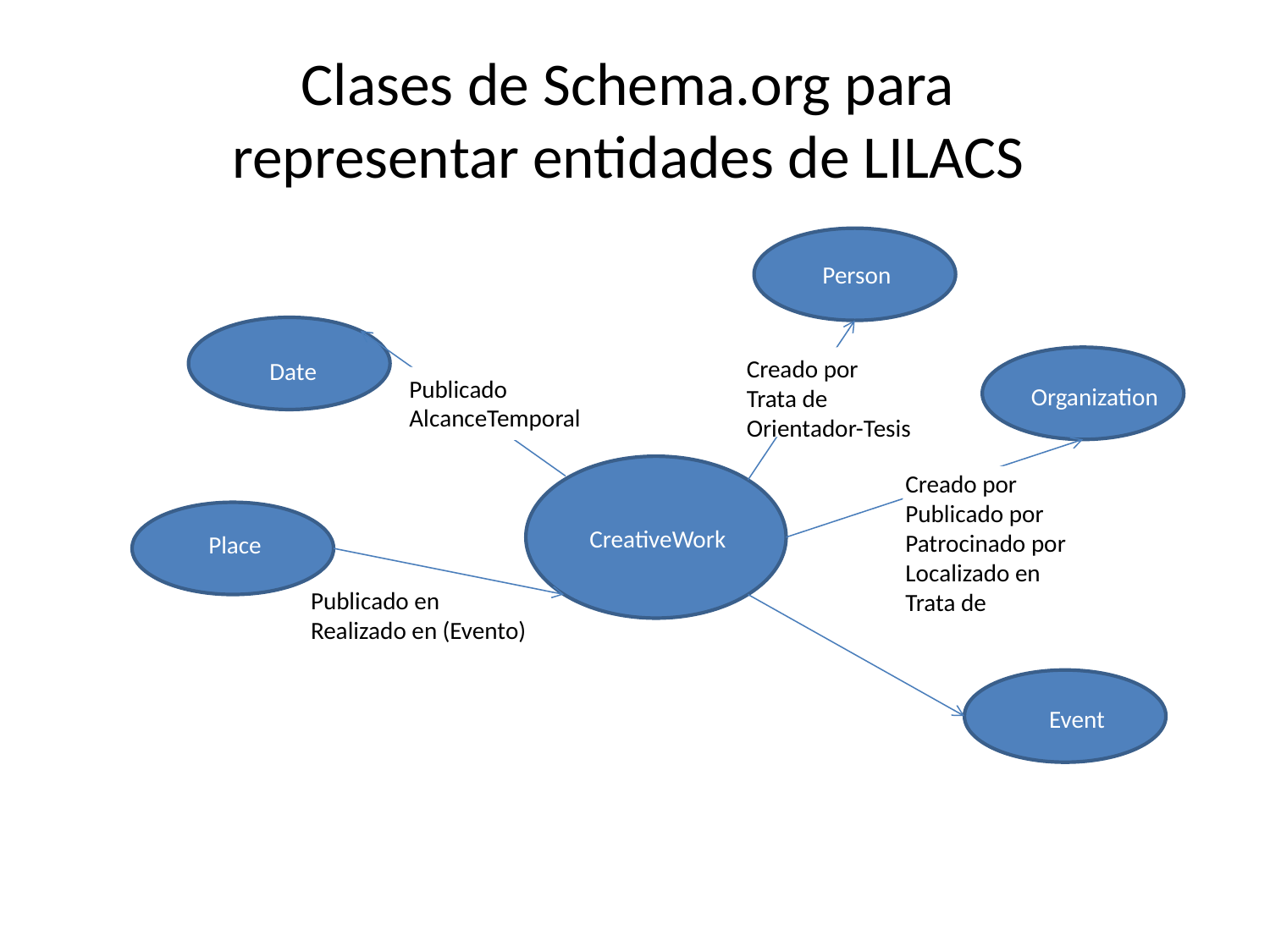

# Clases de Schema.org para representar entidades de LILACS

Person

Date
Creado por
Trata de
Orientador-Tesis

Publicado
AlcanceTemporal

Organization

Creado por
Publicado por
Patrocinado por
Localizado en
Trata de

CreativeWork

Place
Publicado en
Realizado en (Evento)

Event